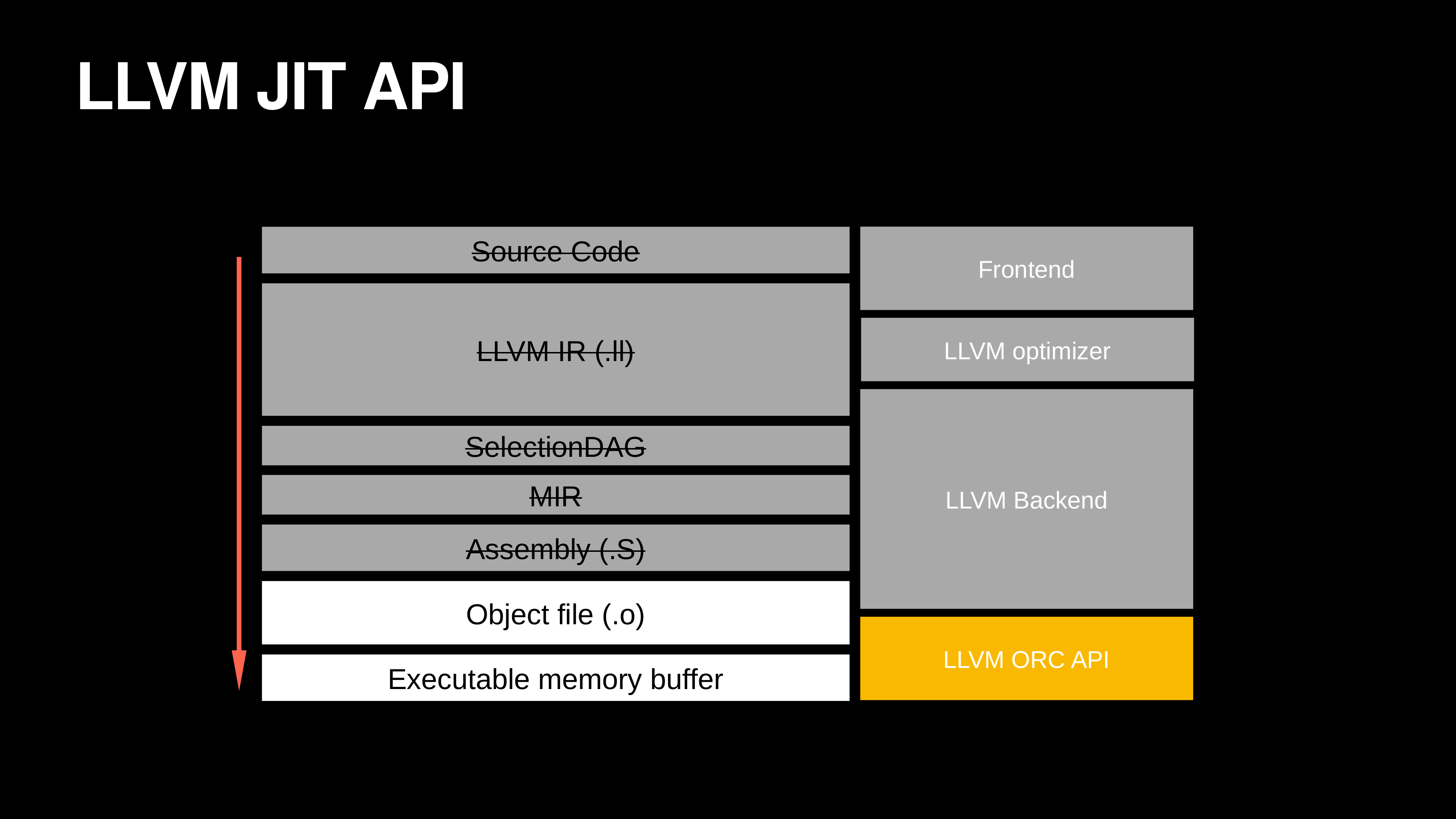

# LLVM JIT API

Frontend
Source Code
LLVM IR (.ll)
LLVM optimizer
LLVM Backend
SelectionDAG

MIR
Assembly (.S)
Object file (.o)
LLVM ORC API
Executable memory buffer